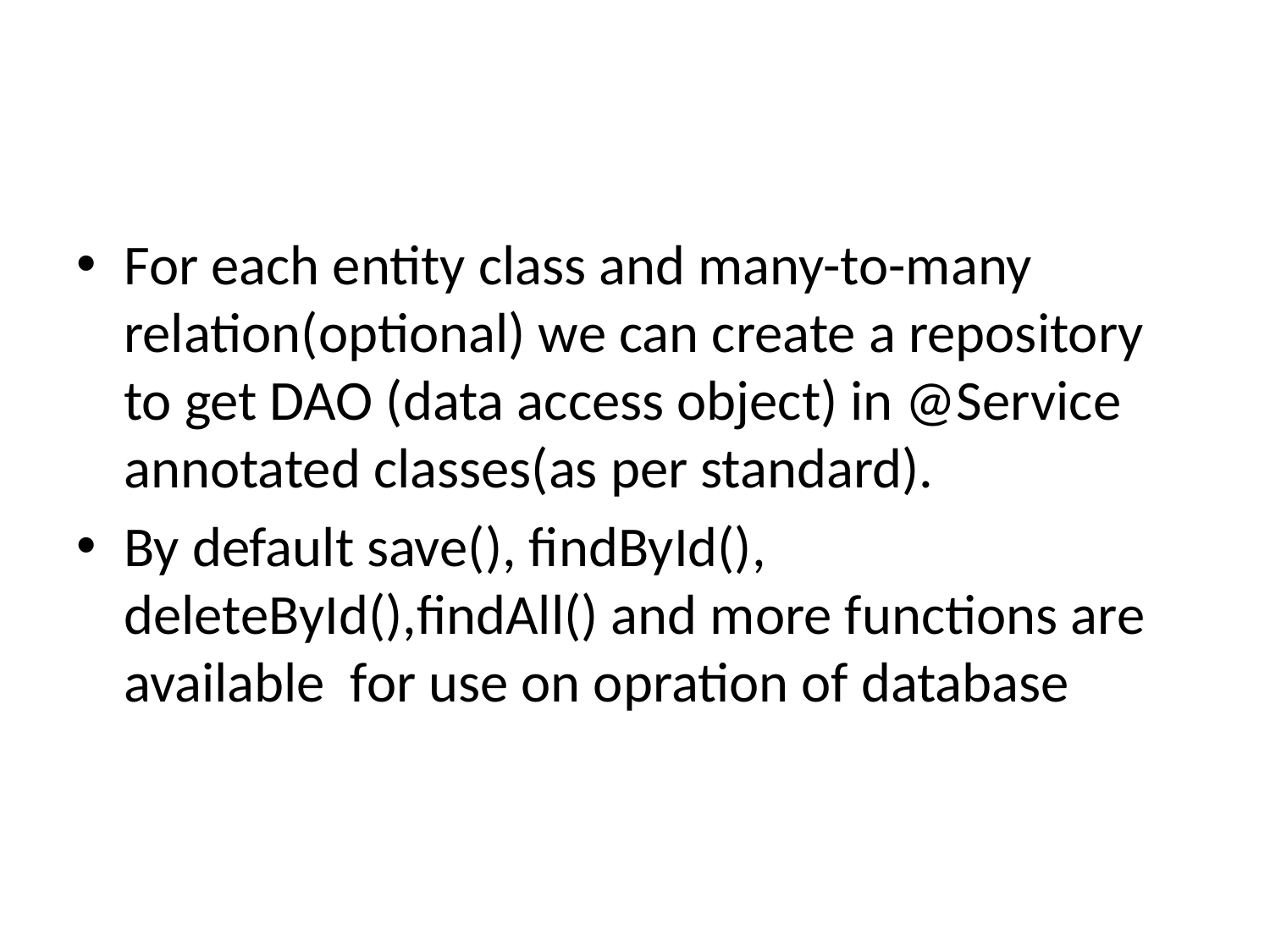

For each entity class and many-to-many relation(optional) we can create a repository to get DAO (data access object) in @Service annotated classes(as per standard).
By default save(), findById(), deleteById(),findAll() and more functions are available  for use on opration of database